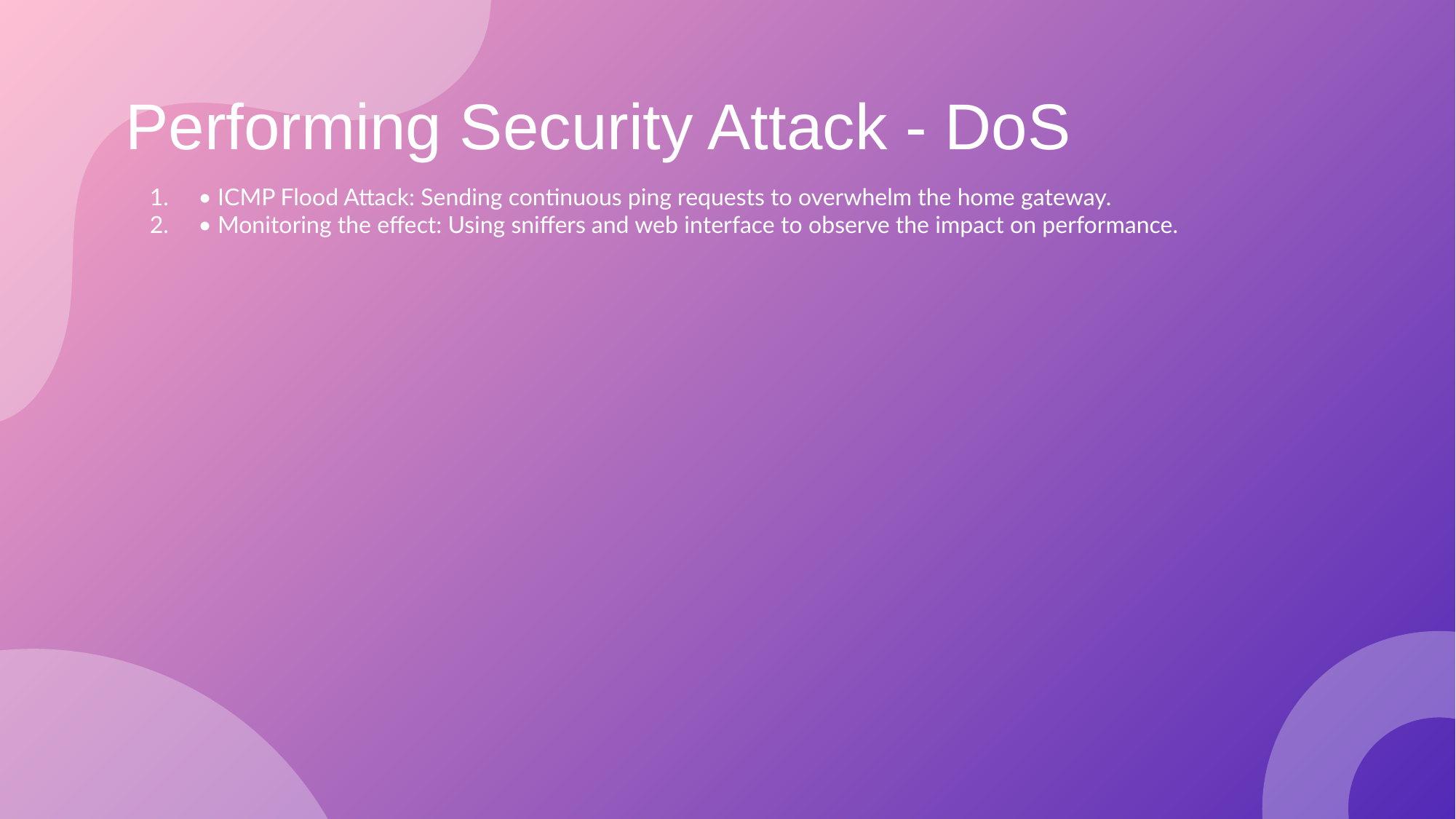

# Performing Security Attack - DoS
• ICMP Flood Attack: Sending continuous ping requests to overwhelm the home gateway.
• Monitoring the effect: Using sniffers and web interface to observe the impact on performance.